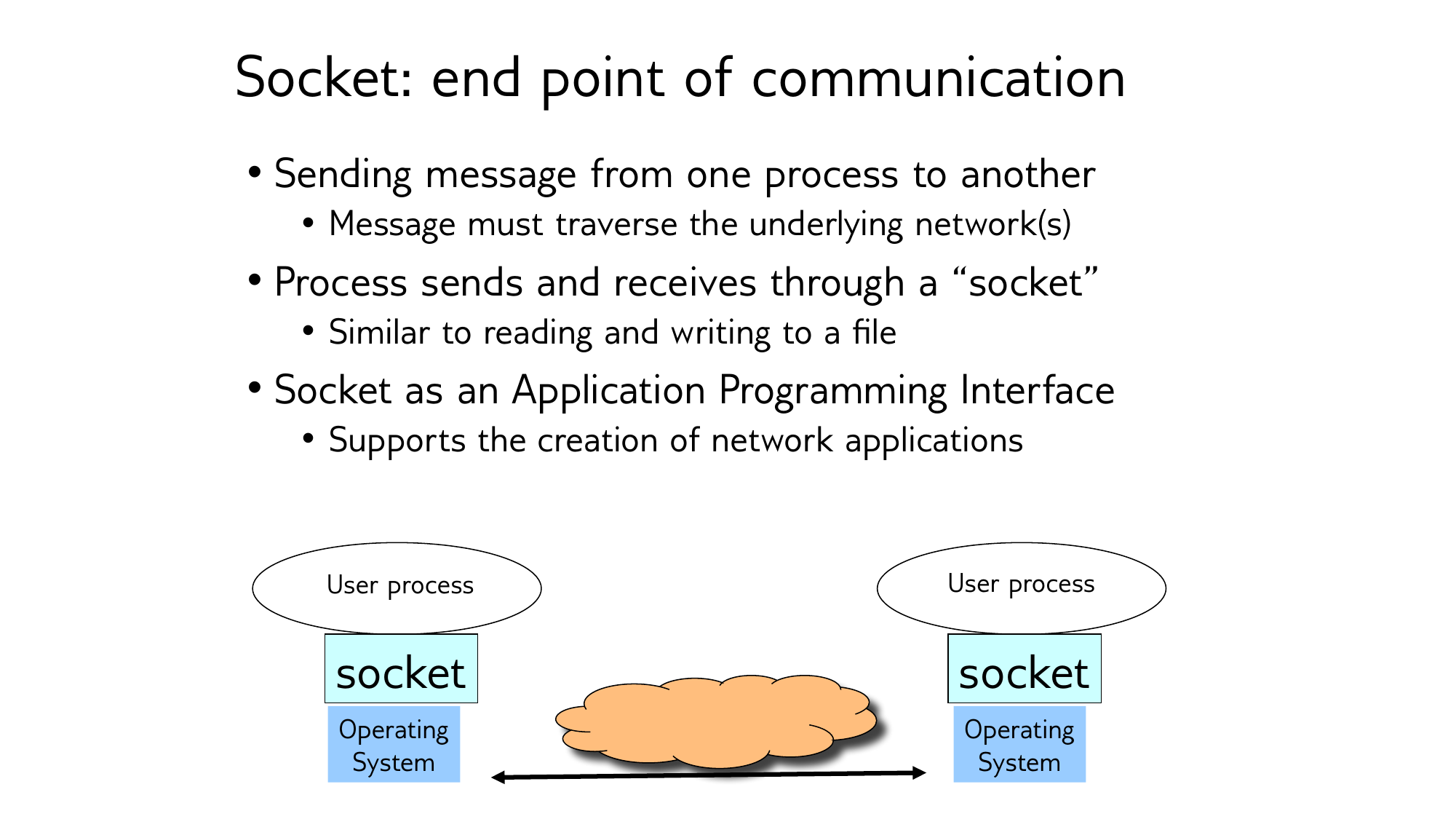

# Socket: end point of communication
Sending message from one process to another
Message must traverse the underlying network(s)
Process sends and receives through a “socket”
Similar to reading and writing to a file
Socket as an Application Programming Interface
Supports the creation of network applications

User process
User process
socket
socket

Operating
System
Operating
System